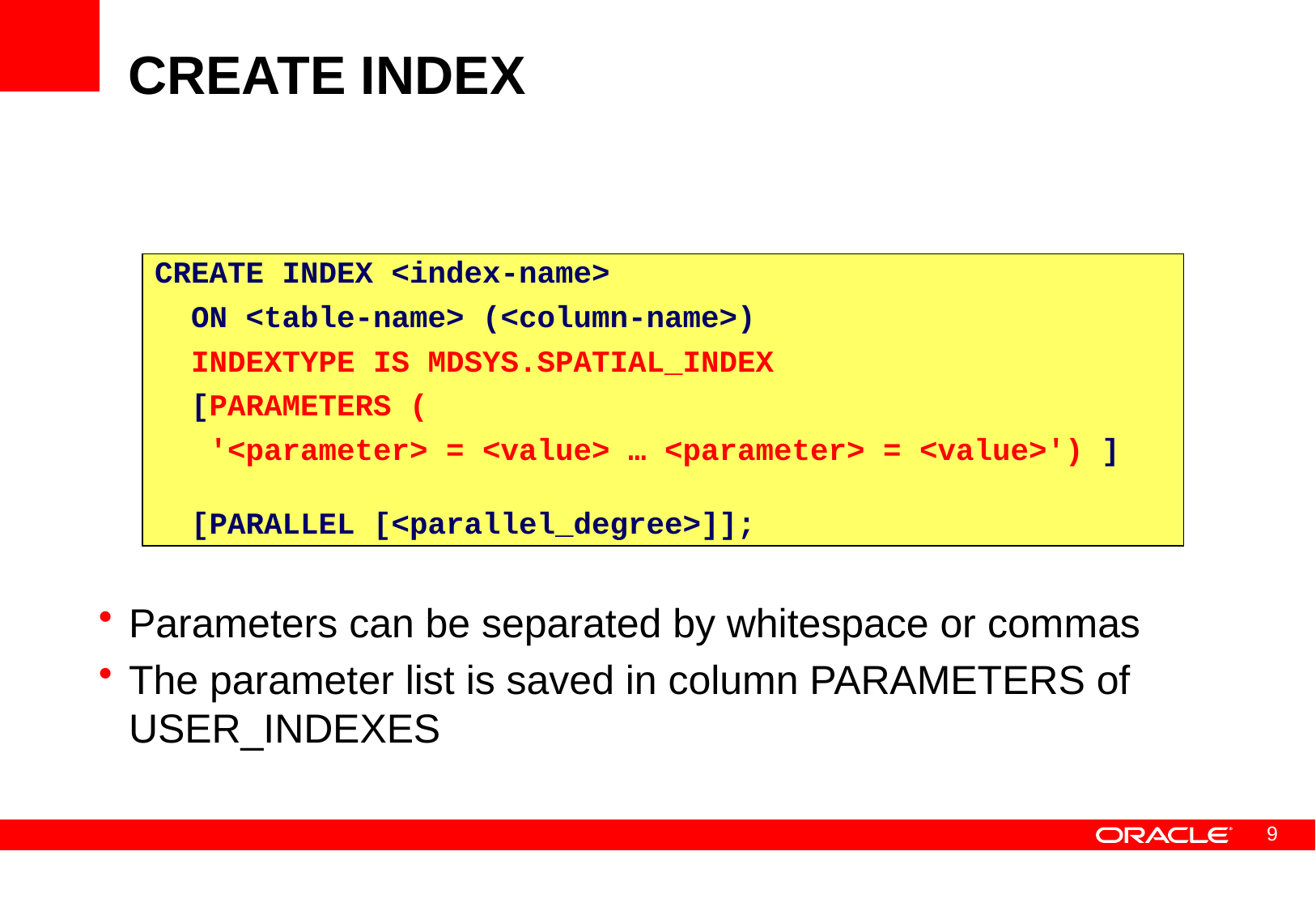

# CREATE INDEX
CREATE INDEX <index-name>
  ON <table-name> (<column-name>)
  INDEXTYPE IS MDSYS.SPATIAL_INDEX
  [PARAMETERS (
   '<parameter> = <value> … <parameter> = <value>') ]
  [PARALLEL [<parallel_degree>]];
Parameters can be separated by whitespace or commas
The parameter list is saved in column PARAMETERS of USER_INDEXES